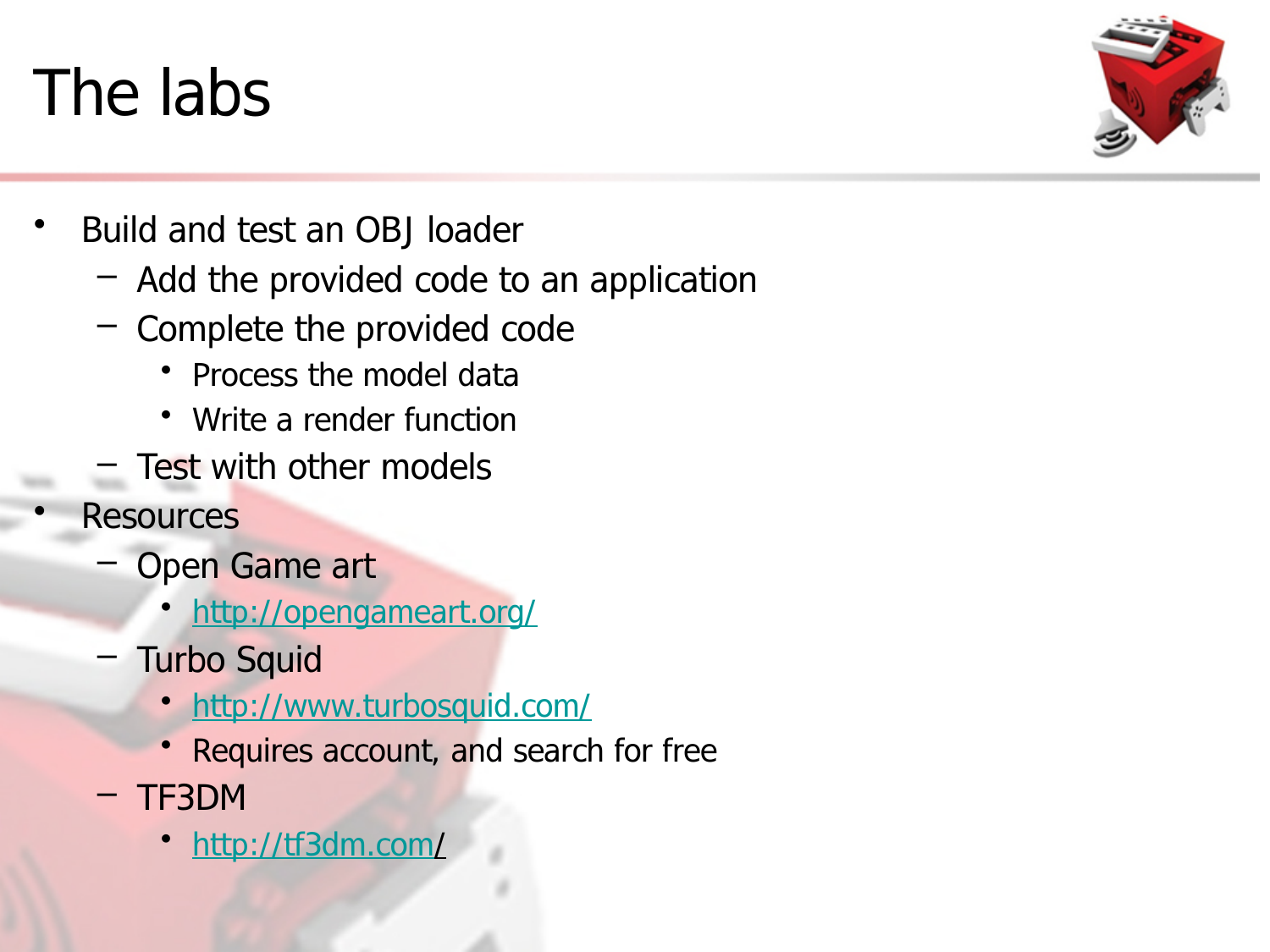

# The labs
Build and test an OBJ loader
Add the provided code to an application
Complete the provided code
Process the model data
Write a render function
Test with other models
Resources
Open Game art
http://opengameart.org/
Turbo Squid
http://www.turbosquid.com/
Requires account, and search for free
TF3DM
http://tf3dm.com/